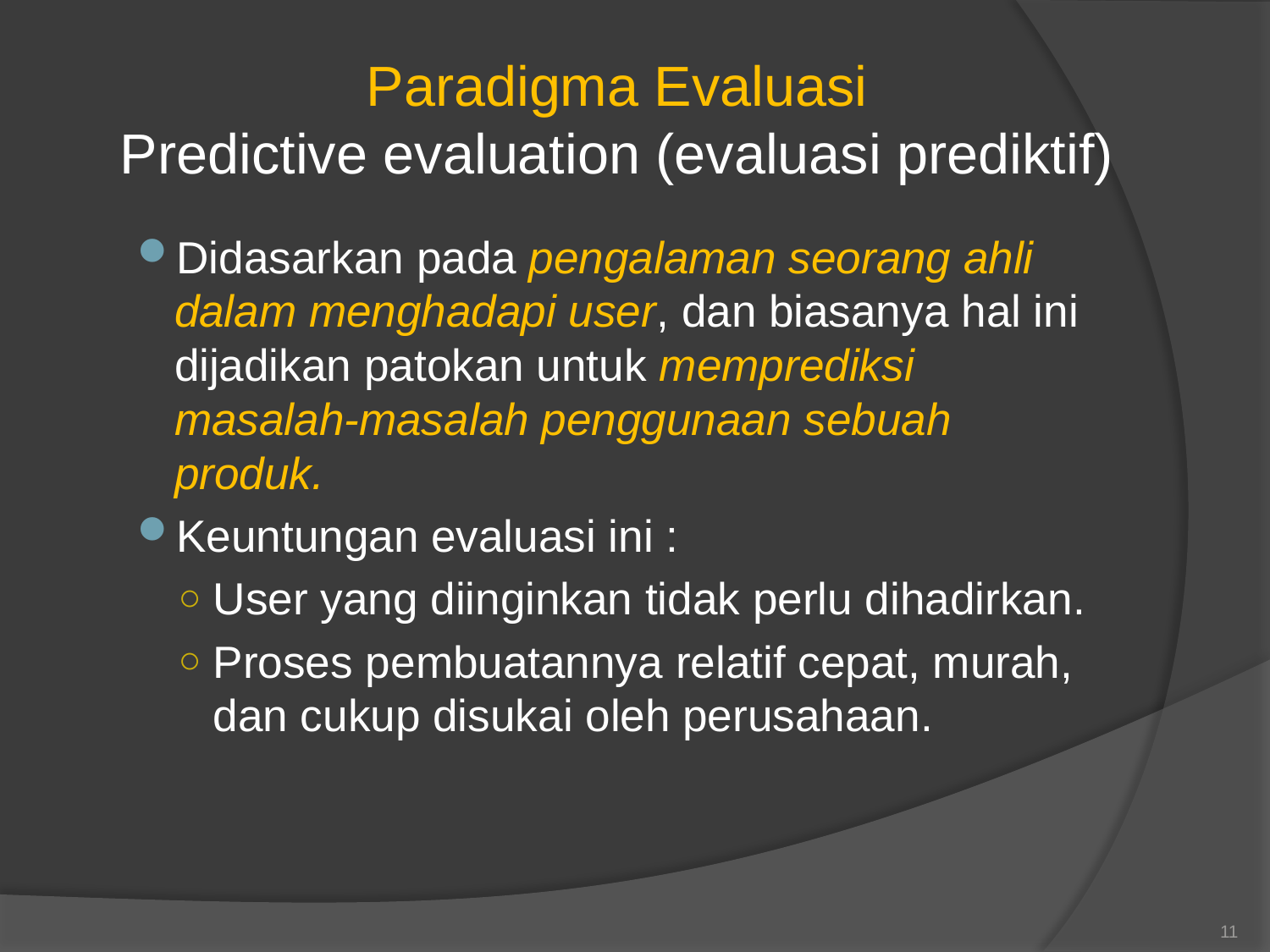

# Paradigma Evaluasi Predictive evaluation (evaluasi prediktif)
Didasarkan pada pengalaman seorang ahli dalam menghadapi user, dan biasanya hal ini dijadikan patokan untuk memprediksi masalah-masalah penggunaan sebuah produk.
Keuntungan evaluasi ini :
User yang diinginkan tidak perlu dihadirkan.
Proses pembuatannya relatif cepat, murah, dan cukup disukai oleh perusahaan.
11